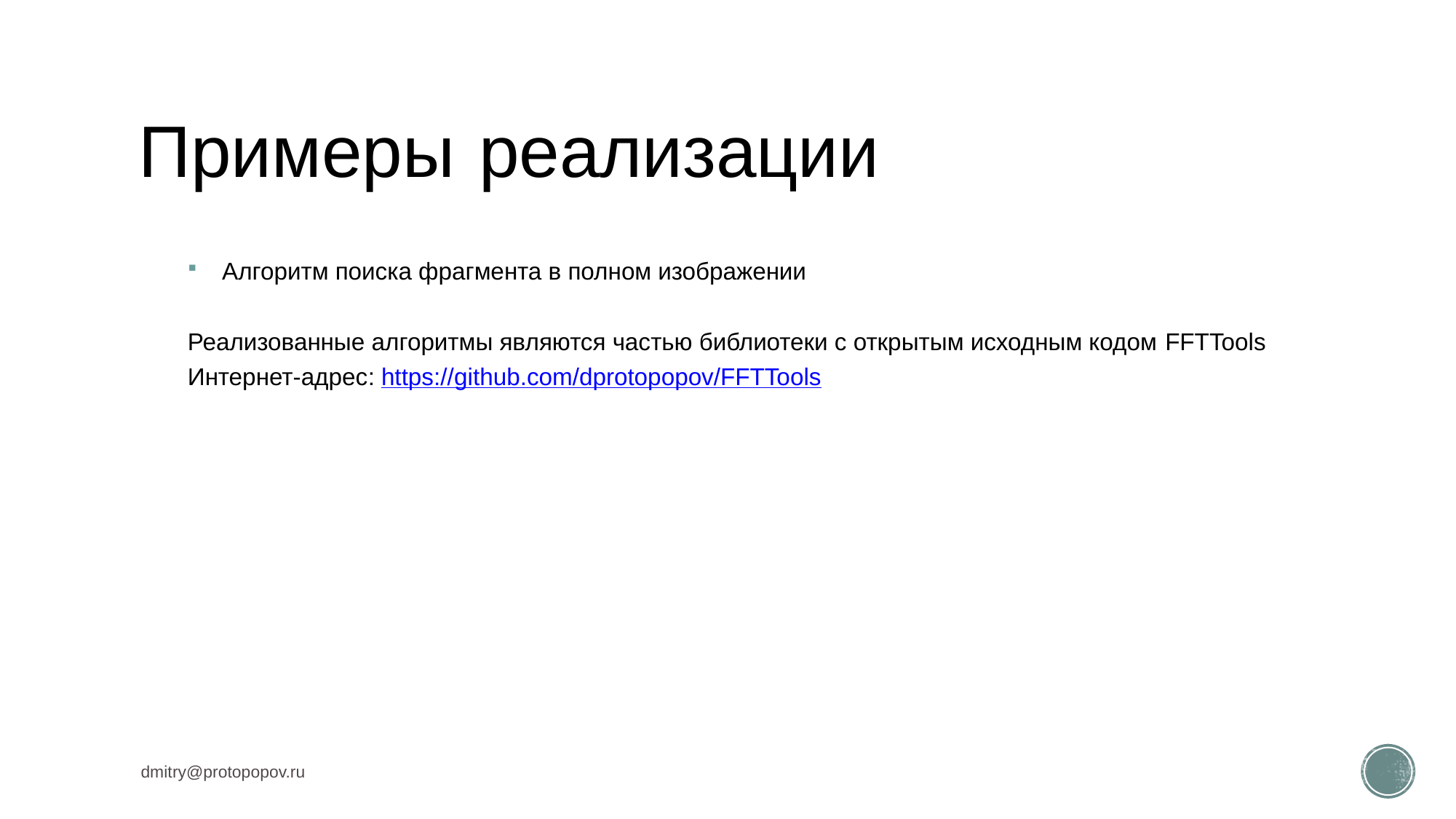

# Примеры реализации
Алгоритм поиска фрагмента в полном изображении

Реализованные алгоритмы являются частью библиотеки с открытым исходным кодом FFTTools
Интернет-адрес: https://github.com/dprotopopov/FFTTools

dmitry@protopopov.ru